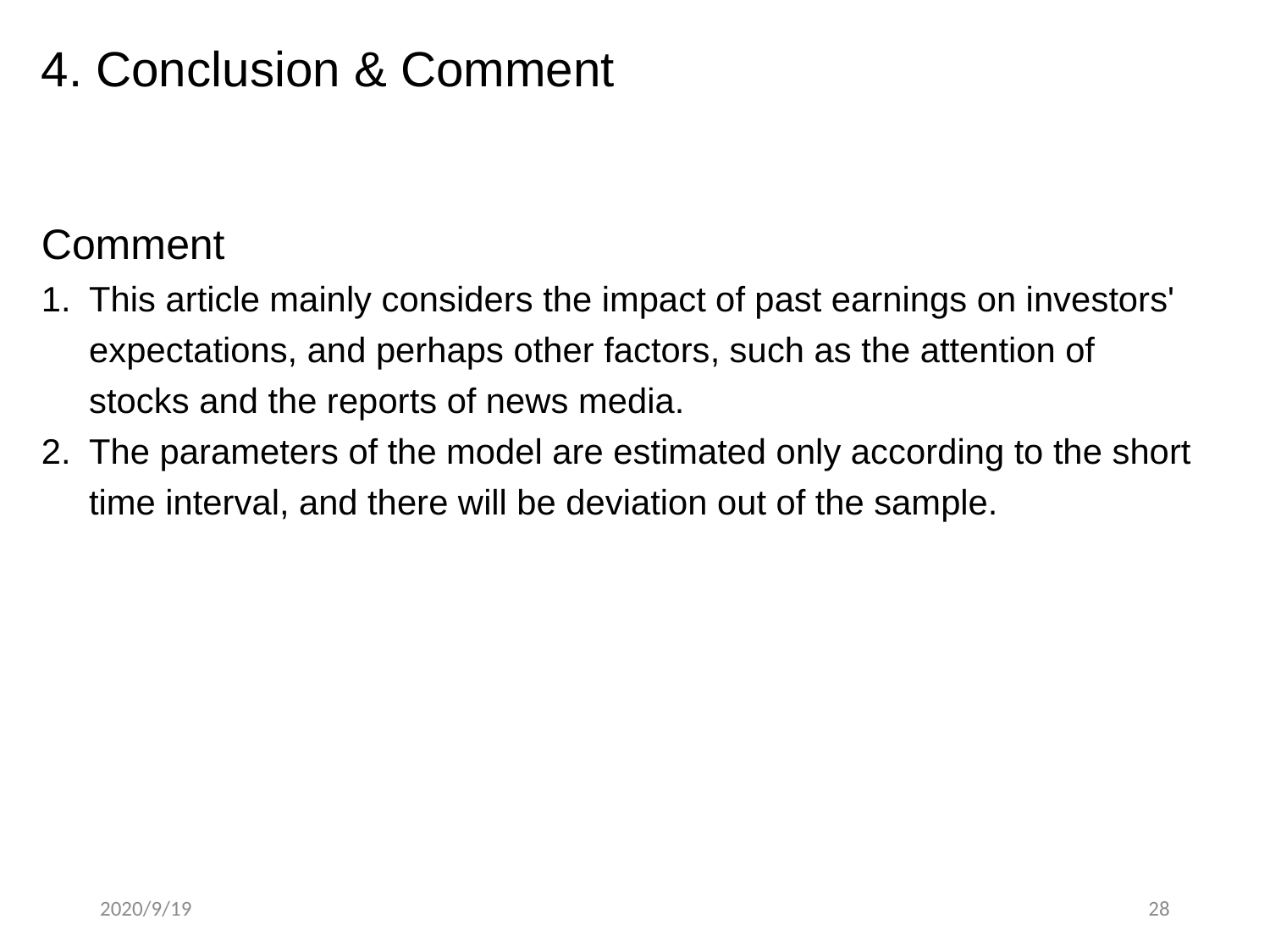

4. Conclusion & Comment

Comment
This article mainly considers the impact of past earnings on investors' expectations, and perhaps other factors, such as the attention of stocks and the reports of news media.
The parameters of the model are estimated only according to the short time interval, and there will be deviation out of the sample.
2020/9/19
28